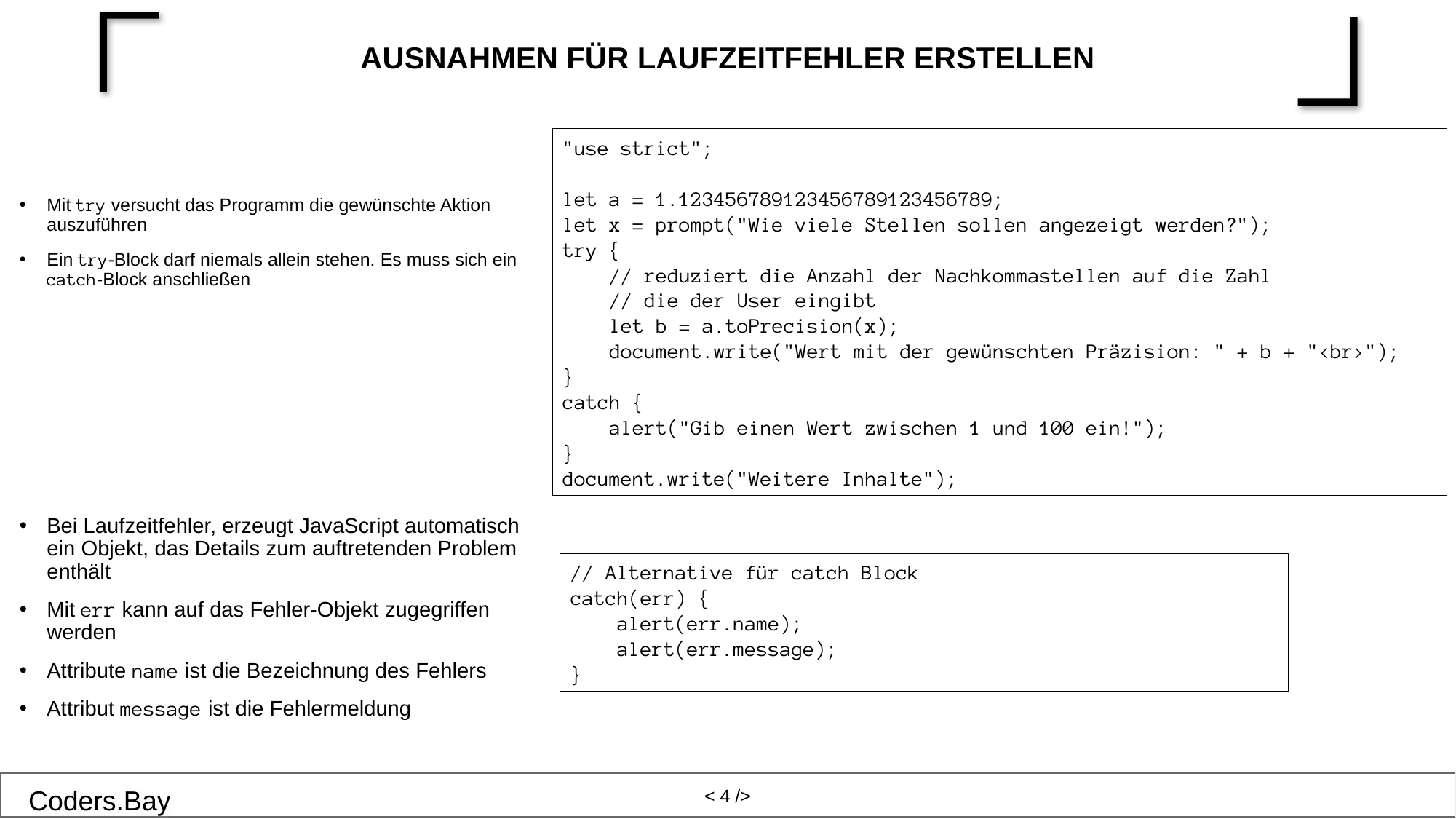

# Ausnahmen für Laufzeitfehler erstellen
"use strict";
let a = 1.123456789123456789123456789;
let x = prompt("Wie viele Stellen sollen angezeigt werden?");
try {
    // reduziert die Anzahl der Nachkommastellen auf die Zahl
    // die der User eingibt
    let b = a.toPrecision(x);
    document.write("Wert mit der gewünschten Präzision: " + b + "<br>");
}
catch {
    alert("Gib einen Wert zwischen 1 und 100 ein!");
}
document.write("Weitere Inhalte");
Mit try versucht das Programm die gewünschte Aktion auszuführen
Ein try-Block darf niemals allein stehen. Es muss sich ein catch-Block anschließen
Bei Laufzeitfehler, erzeugt JavaScript automatisch ein Objekt, das Details zum auftretenden Problem enthält
Mit err kann auf das Fehler-Objekt zugegriffen werden
Attribute name ist die Bezeichnung des Fehlers
Attribut message ist die Fehlermeldung
// Alternative für catch Block
catch(err) {
    alert(err.name);
    alert(err.message);
}